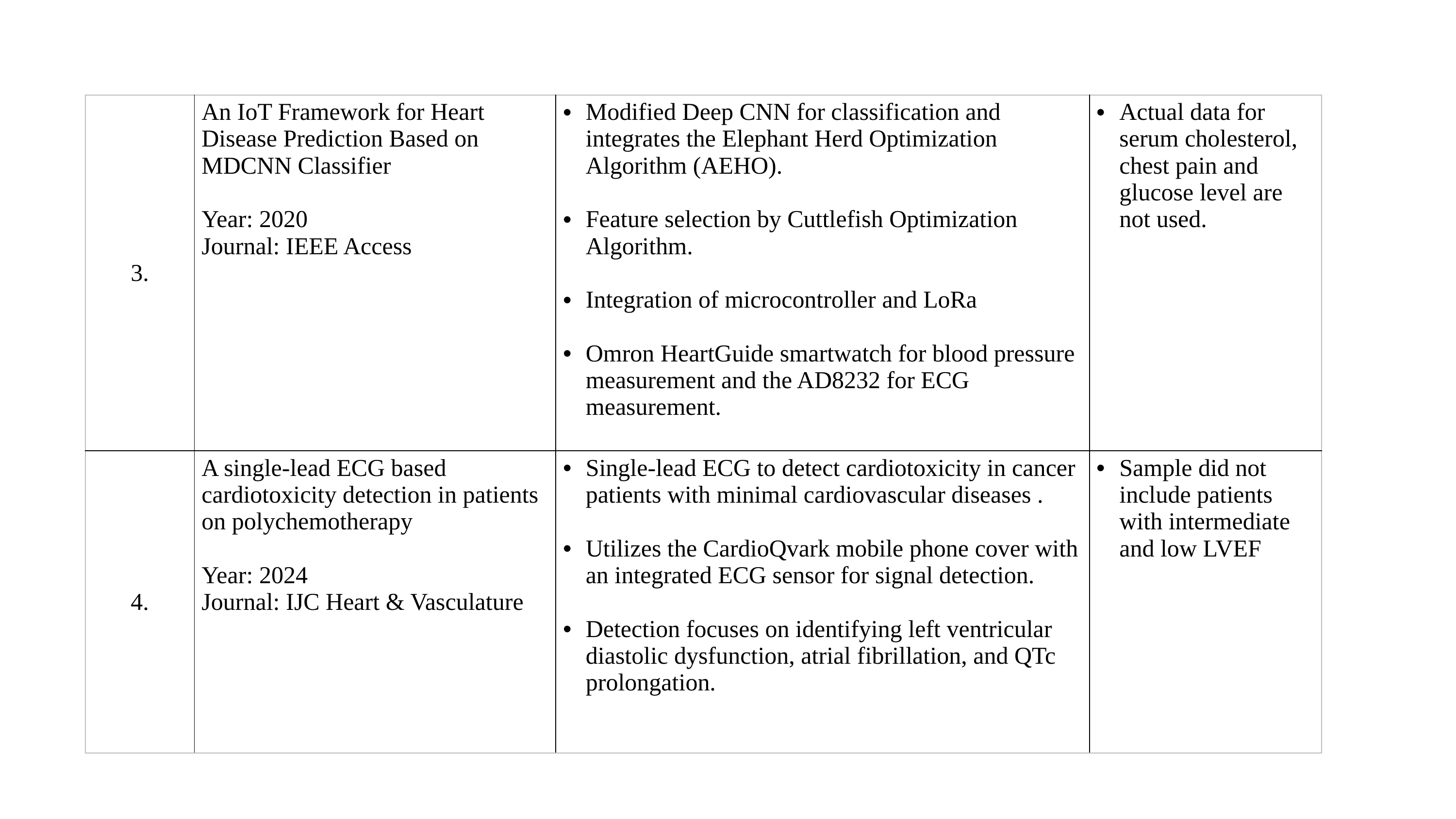

| 3. | An IoT Framework for Heart Disease Prediction Based on MDCNN Classifier Year: 2020 Journal: IEEE Access | Modified Deep CNN for classification and integrates the Elephant Herd Optimization Algorithm (AEHO). Feature selection by Cuttlefish Optimization Algorithm. Integration of microcontroller and LoRa Omron HeartGuide smartwatch for blood pressure measurement and the AD8232 for ECG measurement. | Actual data for serum cholesterol, chest pain and glucose level are not used. |
| --- | --- | --- | --- |
| 4. | A single-lead ECG based cardiotoxicity detection in patients on polychemotherapy Year: 2024 Journal: IJC Heart & Vasculature | Single-lead ECG to detect cardiotoxicity in cancer patients with minimal cardiovascular diseases . Utilizes the CardioQvark mobile phone cover with an integrated ECG sensor for signal detection. Detection focuses on identifying left ventricular diastolic dysfunction, atrial fibrillation, and QTc prolongation. | Sample did not include patients with intermediate and low LVEF |